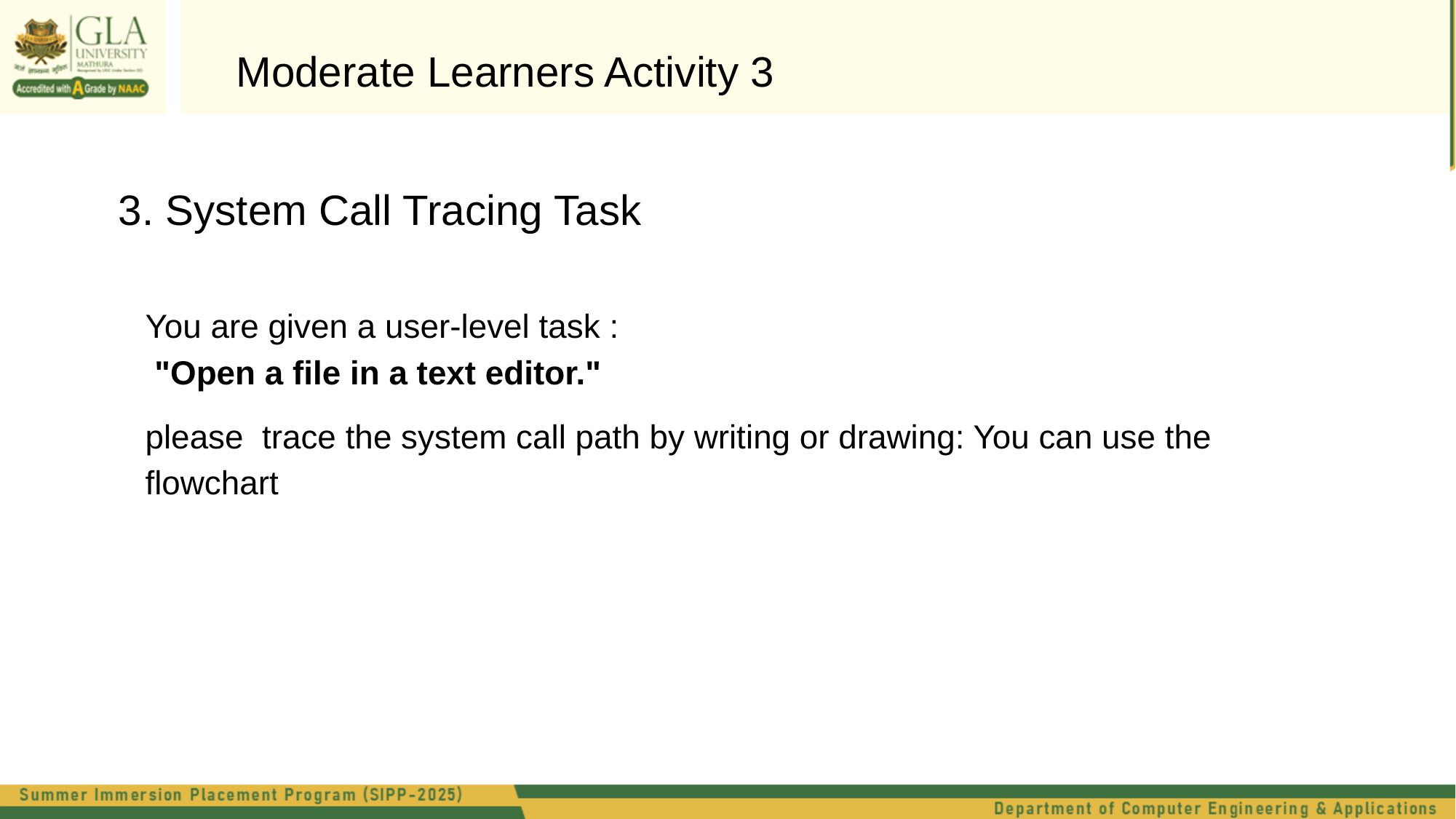

Moderate Learners Activity 3
3. System Call Tracing Task

You are given a user-level task :
 "Open a file in a text editor."
please  trace the system call path by writing or drawing: You can use the flowchart